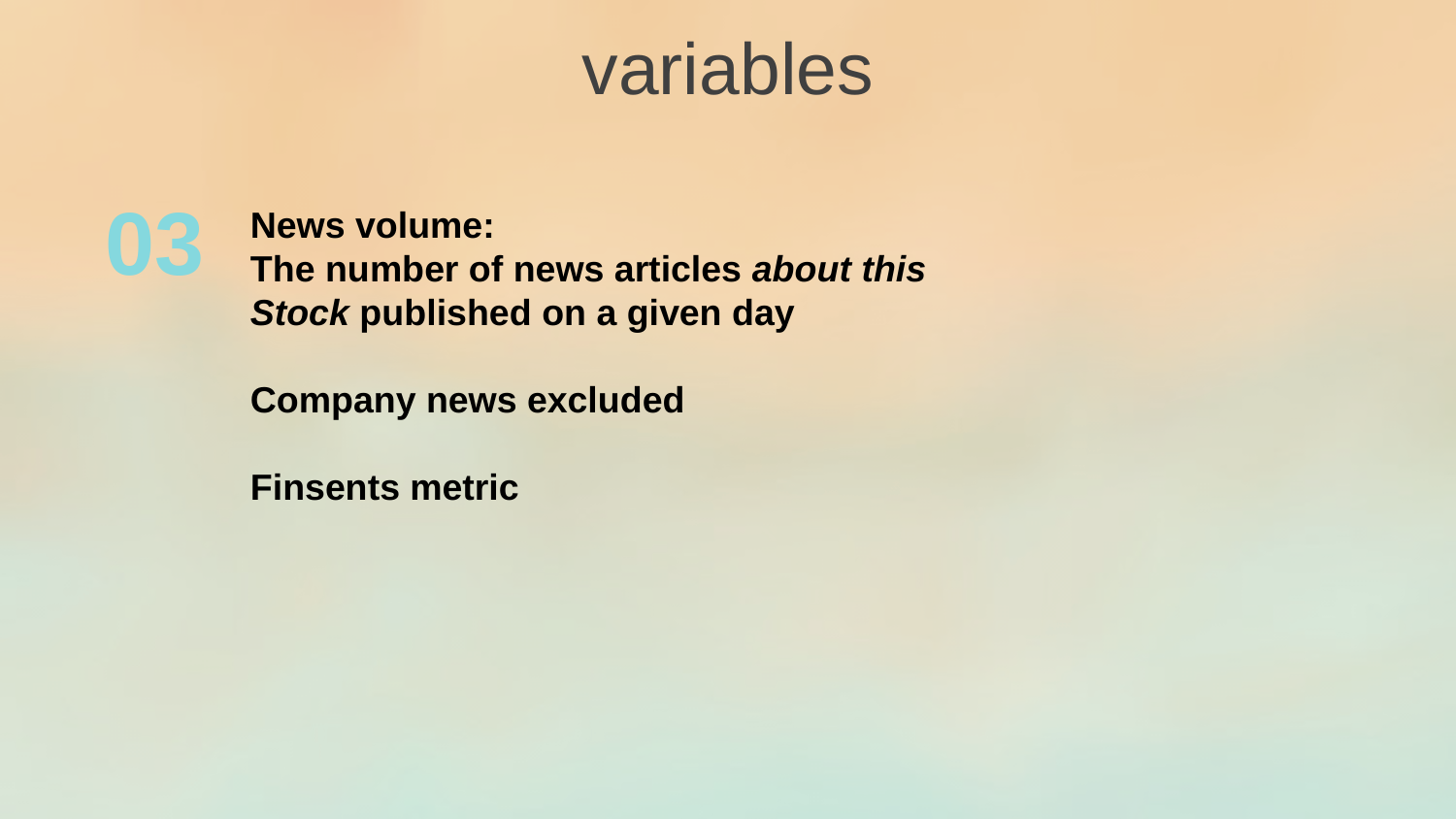

variables
03
News volume:
The number of news articles about this
Stock published on a given day

Company news excluded

Finsents metric